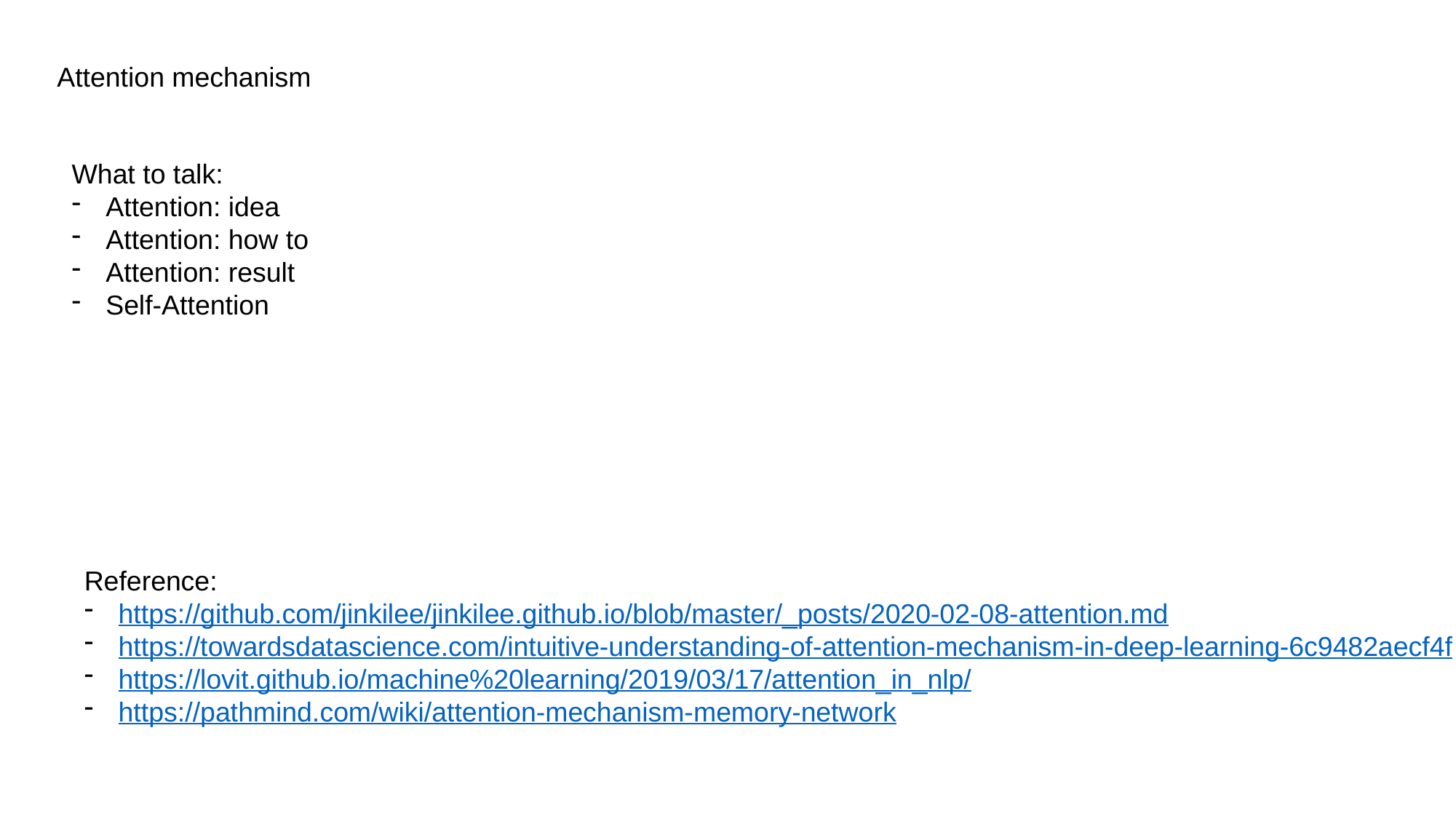

Attention mechanism
What to talk:
Attention: idea
Attention: how to
Attention: result
Self-Attention

Reference:
https://github.com/jinkilee/jinkilee.github.io/blob/master/_posts/2020-02-08-attention.md
https://towardsdatascience.com/intuitive-understanding-of-attention-mechanism-in-deep-learning-6c9482aecf4f
https://lovit.github.io/machine%20learning/2019/03/17/attention_in_nlp/
https://pathmind.com/wiki/attention-mechanism-memory-network